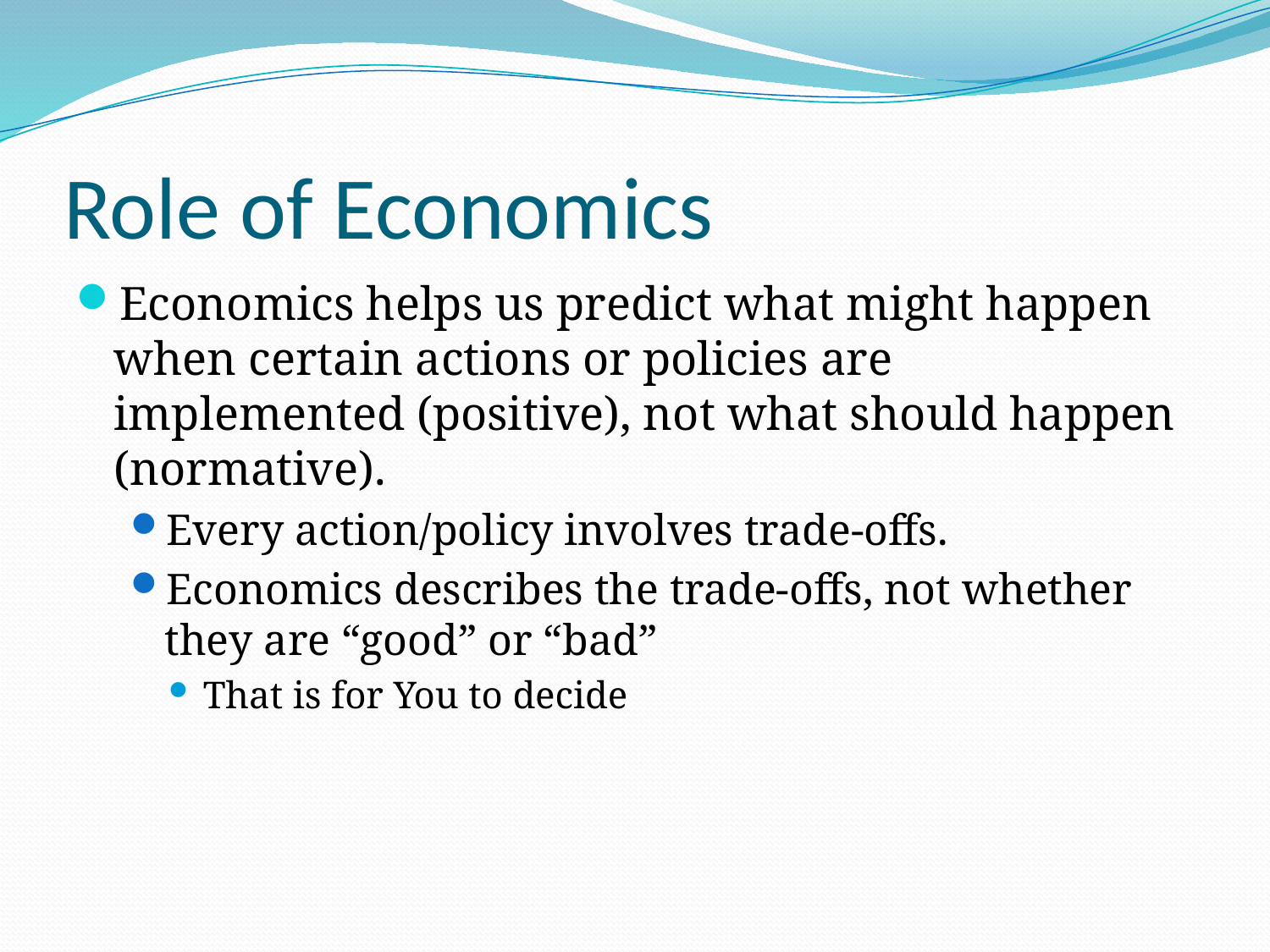

# Role of Economics
Economics helps us predict what might happen when certain actions or policies are implemented (positive), not what should happen (normative).
Every action/policy involves trade-offs.
Economics describes the trade-offs, not whether they are “good” or “bad”
That is for You to decide